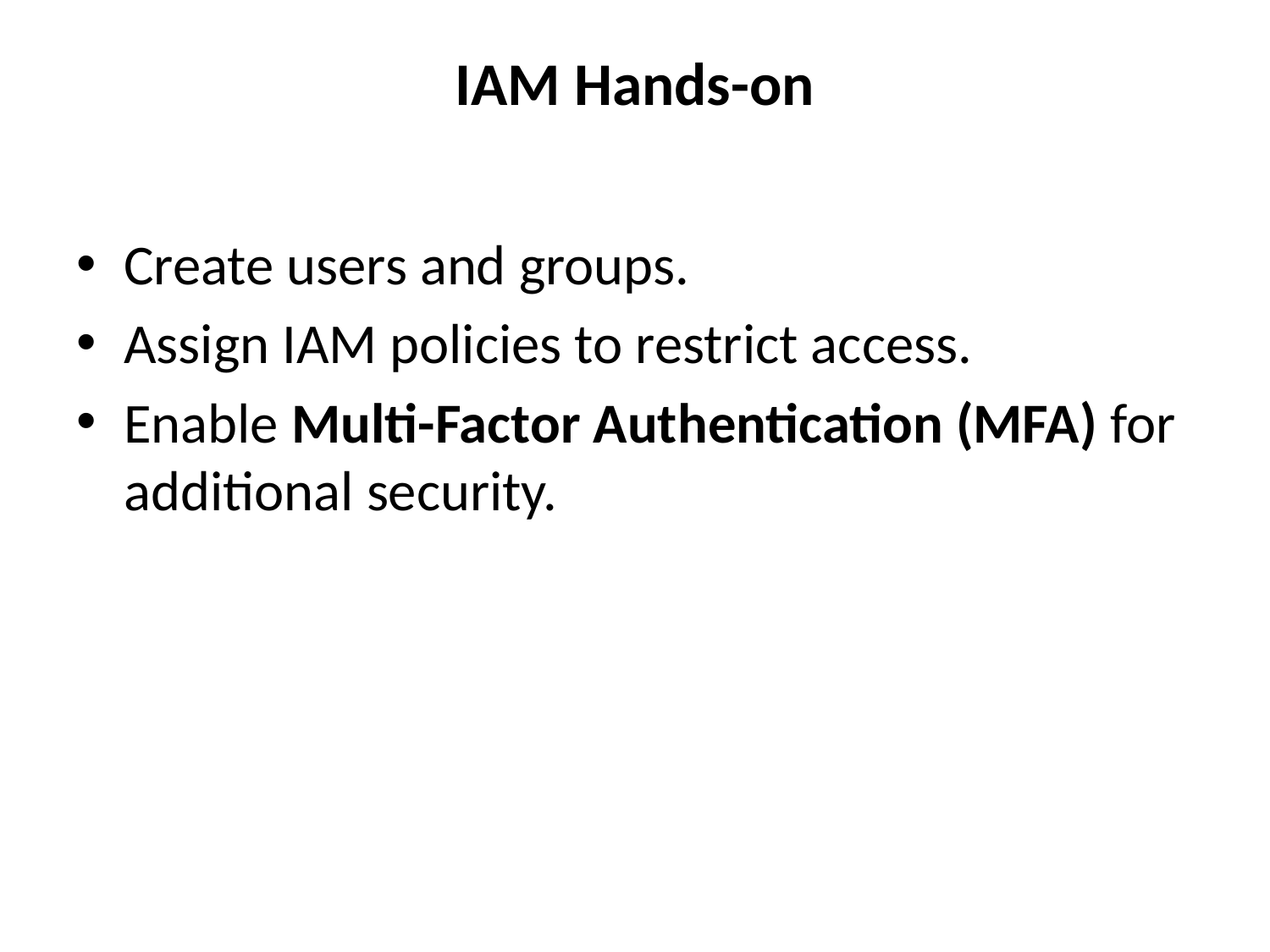

# IAM Hands-on
Create users and groups.
Assign IAM policies to restrict access.
Enable Multi-Factor Authentication (MFA) for additional security.